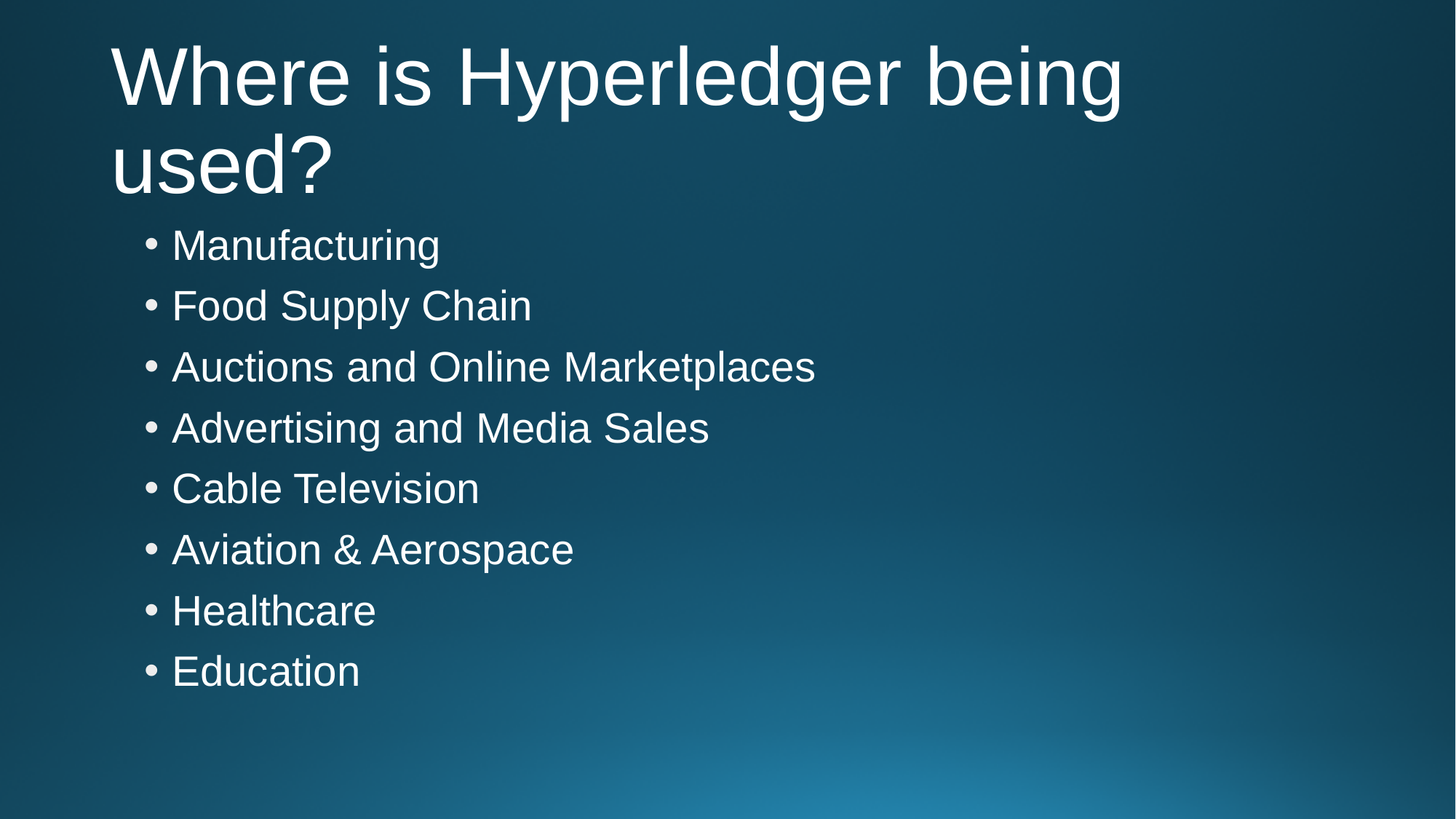

# Where is Hyperledger being used?
Manufacturing
Food Supply Chain
Auctions and Online Marketplaces
Advertising and Media Sales
Cable Television
Aviation & Aerospace
Healthcare
Education